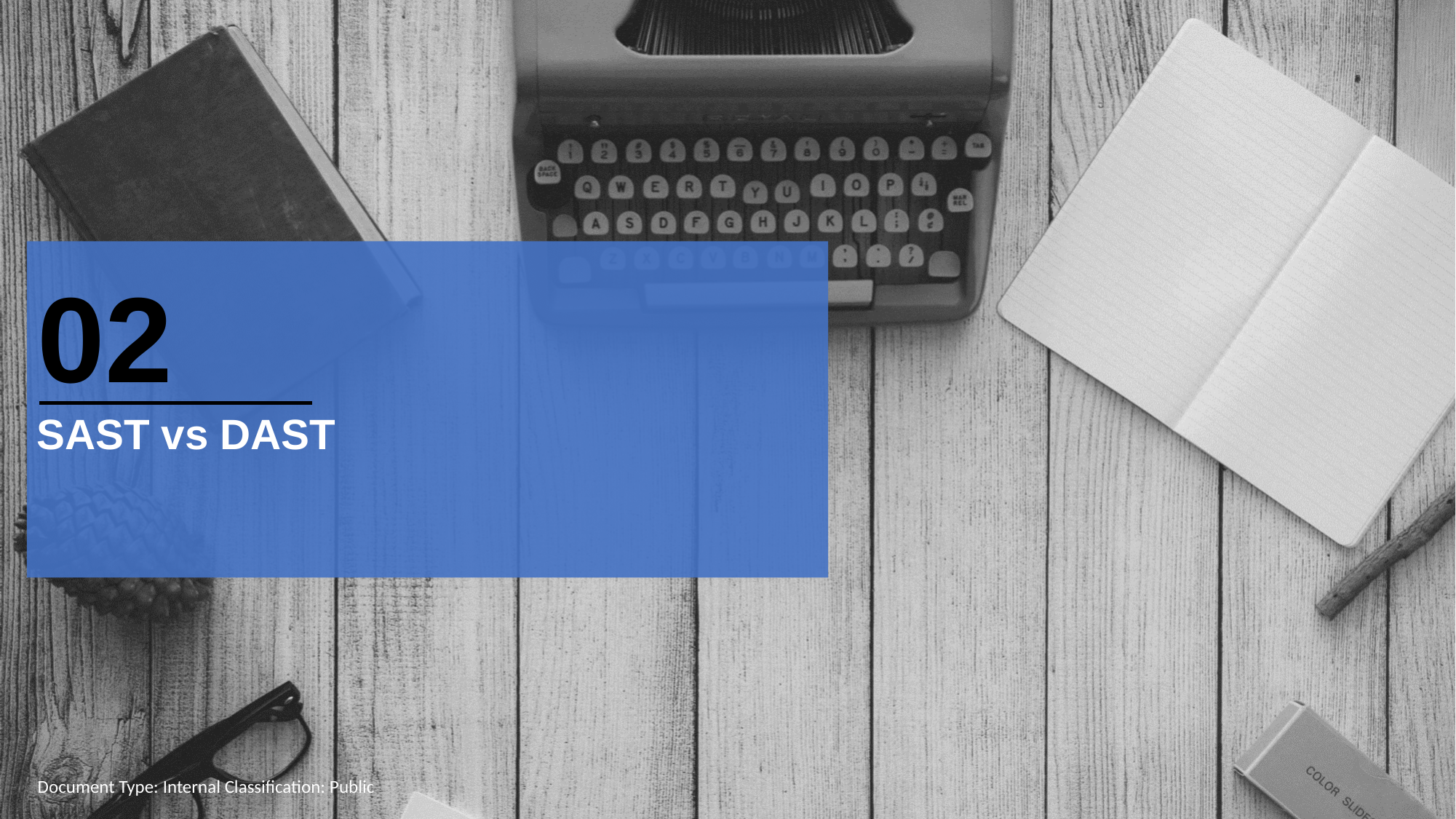

02
SAST vs DAST
Document Type: Internal Classification: Public